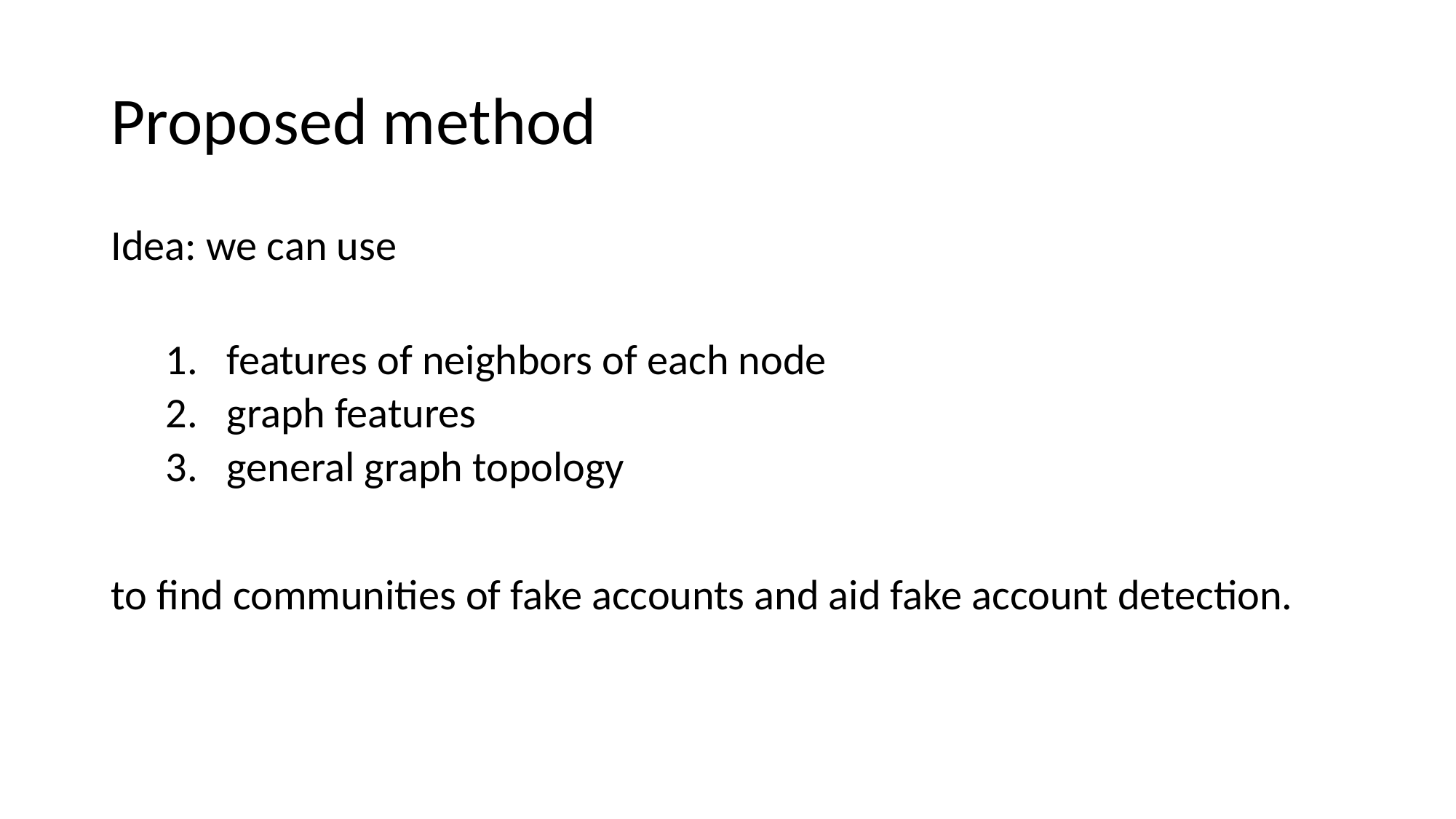

# Proposed method
Idea: we can use

features of neighbors of each node
graph features
general graph topology

to find communities of fake accounts and aid fake account detection.